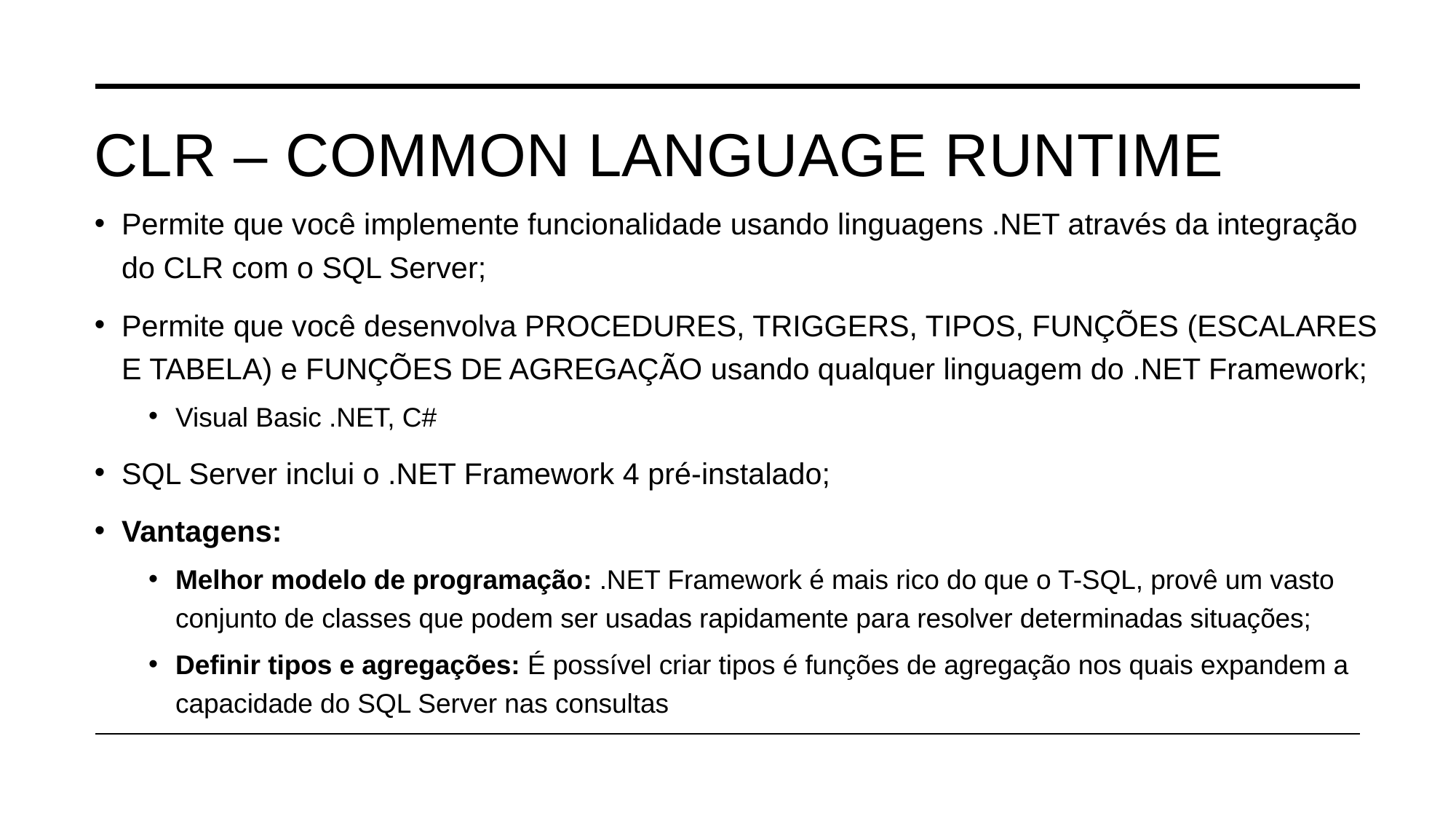

# CLR – COMMON LANGUAGE RUNTIME
Permite que você implemente funcionalidade usando linguagens .NET através da integração do CLR com o SQL Server;
Permite que você desenvolva PROCEDURES, TRIGGERS, TIPOS, FUNÇÕES (ESCALARES E TABELA) e FUNÇÕES DE AGREGAÇÃO usando qualquer linguagem do .NET Framework;
Visual Basic .NET, C#
SQL Server inclui o .NET Framework 4 pré-instalado;
Vantagens:
Melhor modelo de programação: .NET Framework é mais rico do que o T-SQL, provê um vasto conjunto de classes que podem ser usadas rapidamente para resolver determinadas situações;
Definir tipos e agregações: É possível criar tipos é funções de agregação nos quais expandem a capacidade do SQL Server nas consultas